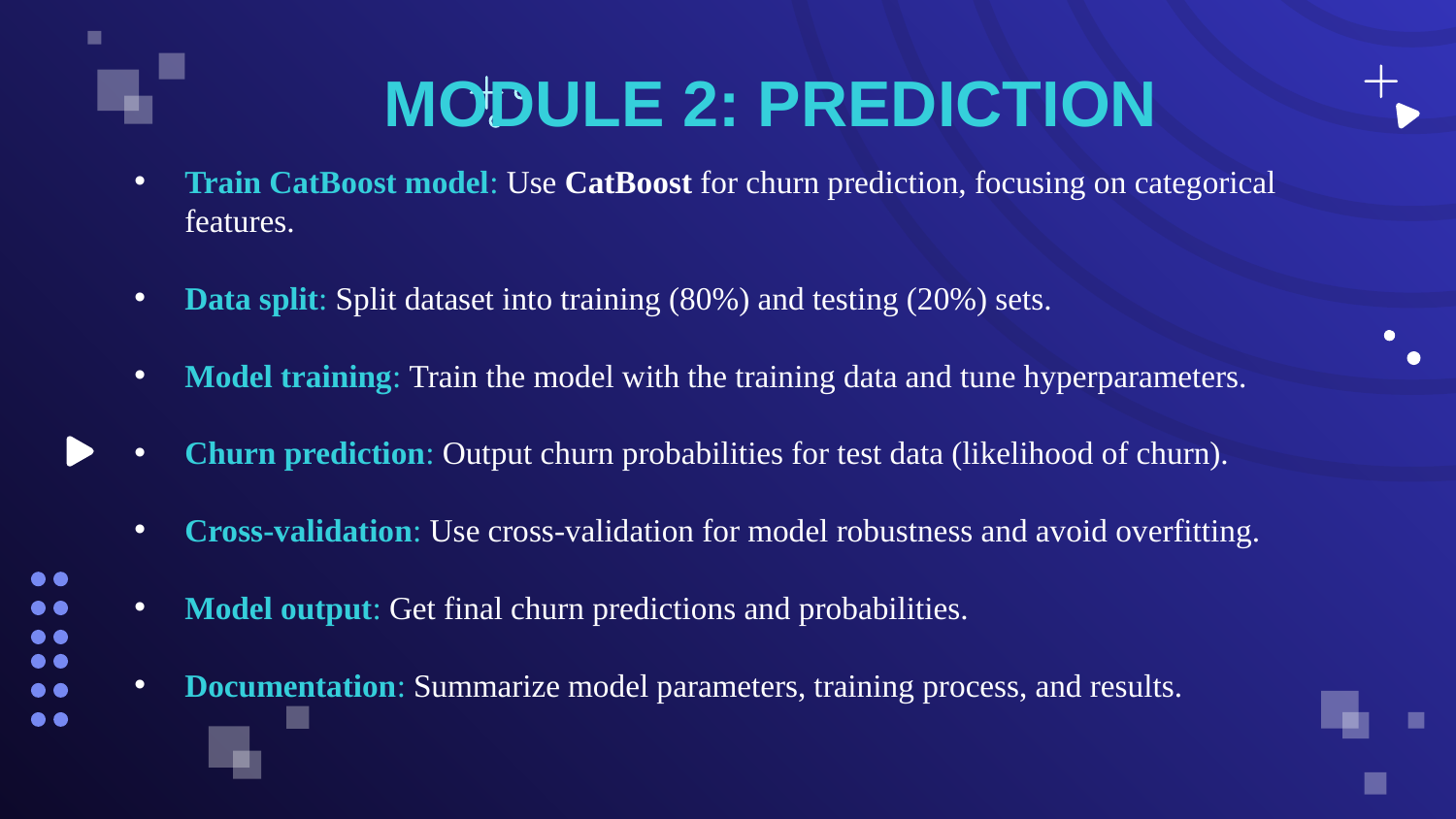

# MODULE 2: PREDICTION
Train CatBoost model: Use CatBoost for churn prediction, focusing on categorical features.

Data split: Split dataset into training (80%) and testing (20%) sets.

Model training: Train the model with the training data and tune hyperparameters.

Churn prediction: Output churn probabilities for test data (likelihood of churn).

Cross-validation: Use cross-validation for model robustness and avoid overfitting.

Model output: Get final churn predictions and probabilities.

Documentation: Summarize model parameters, training process, and results.